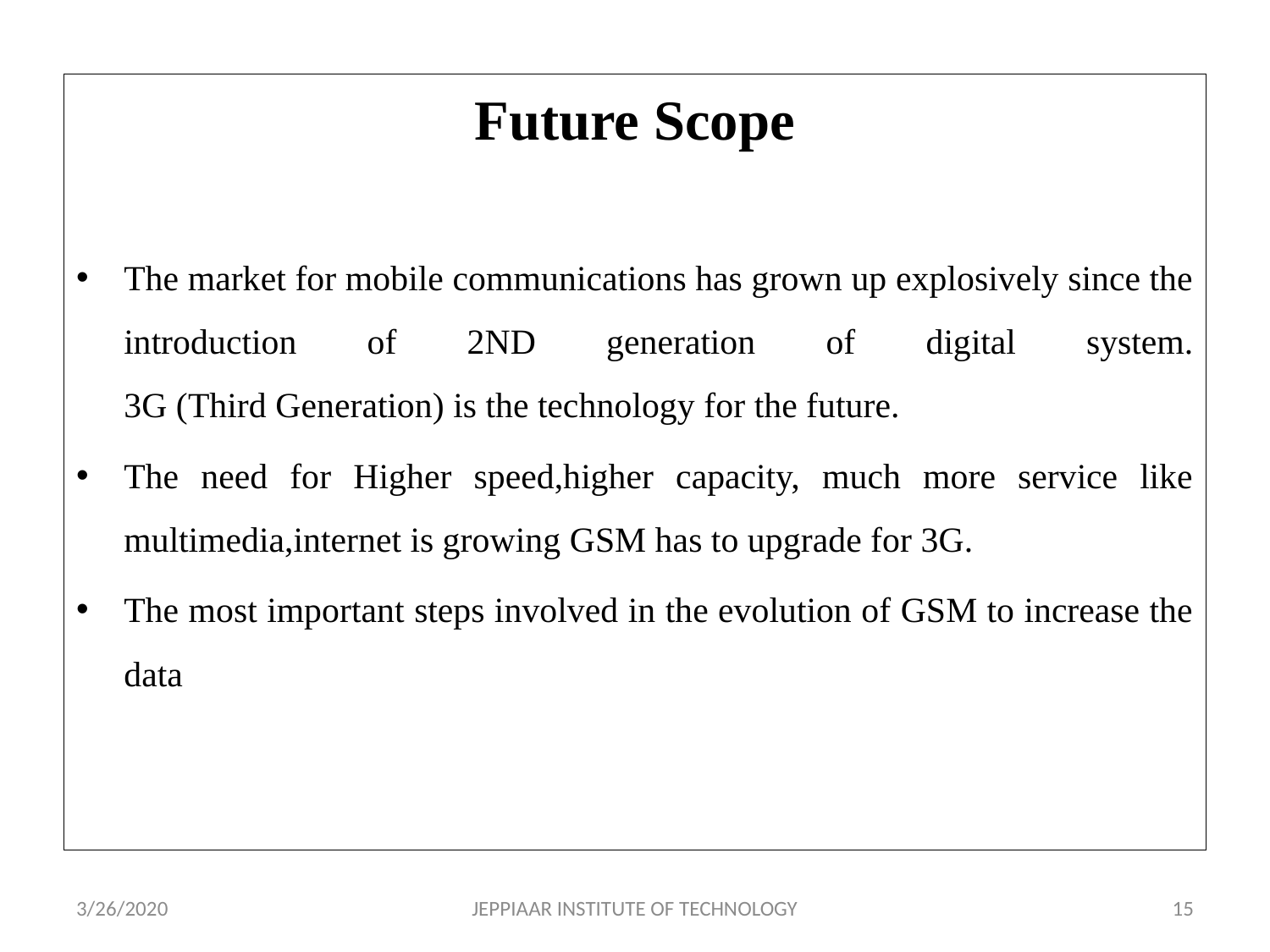

# Future Scope

The market for mobile communications has grown up explosively since the introduction of 2ND generation of digital system.
3G (Third Generation) is the technology for the future.
The need for Higher speed,higher capacity, much more service like multimedia,internet is growing GSM has to upgrade for 3G.
The most important steps involved in the evolution of GSM to increase the data
3/26/2020
JEPPIAAR INSTITUTE OF TECHNOLOGY
15